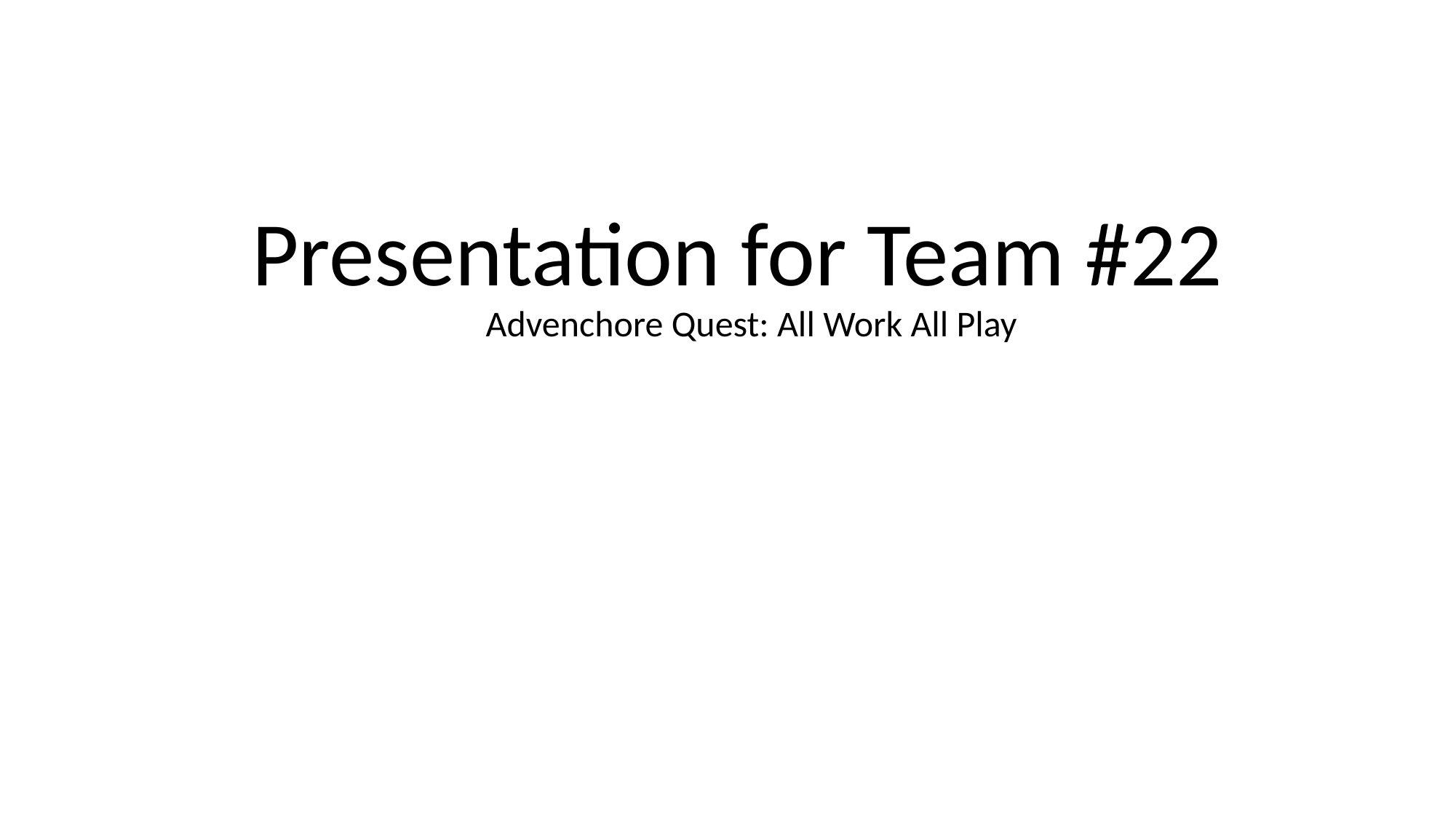

# Presentation for Team #22
Advenchore Quest: All Work All Play